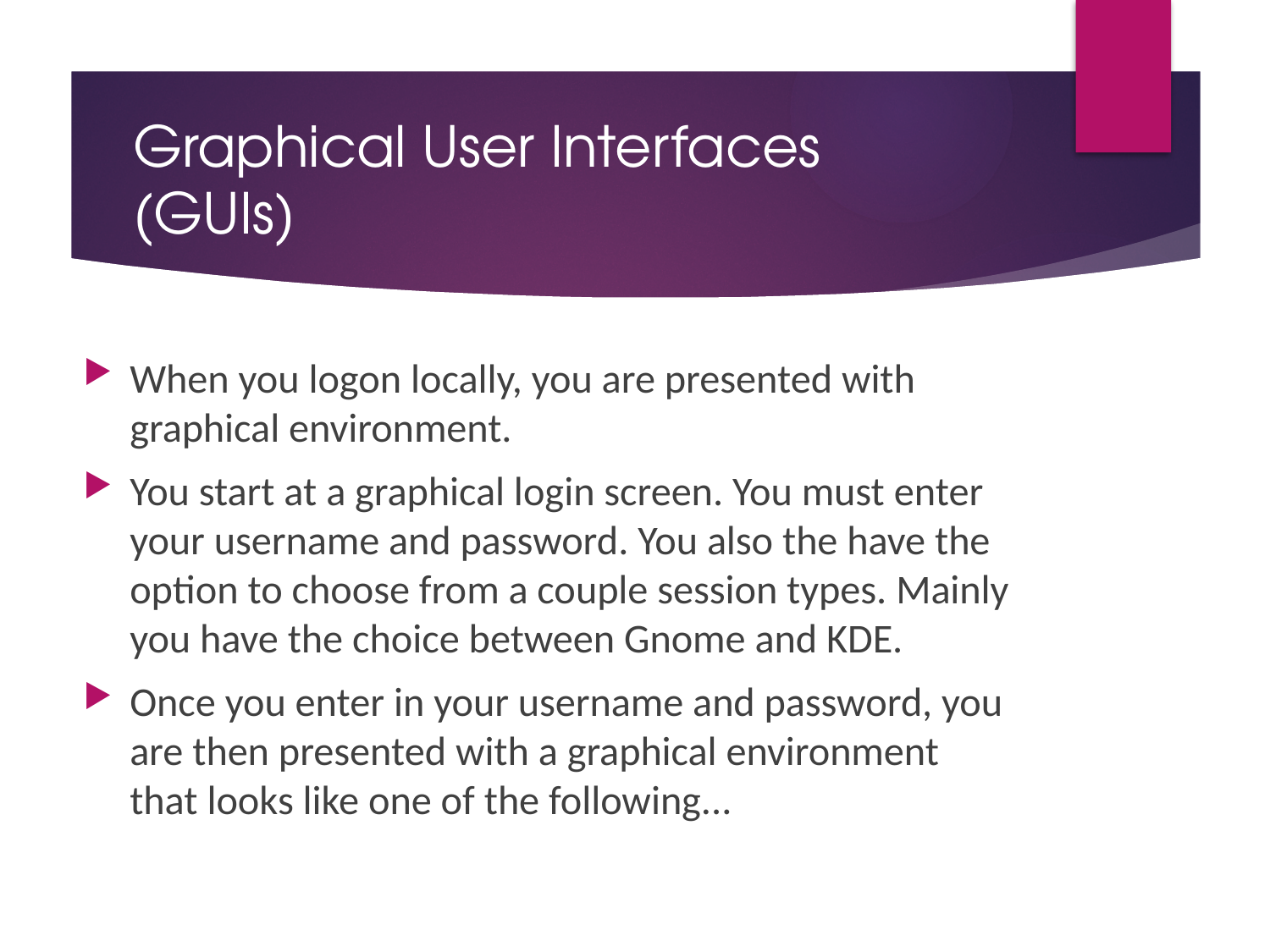

# Graphical User Interfaces (GUIs)
When you logon locally, you are presented with graphical environment.
You start at a graphical login screen. You must enter your username and password. You also the have the option to choose from a couple session types. Mainly you have the choice between Gnome and KDE.
Once you enter in your username and password, you are then presented with a graphical environment that looks like one of the following...